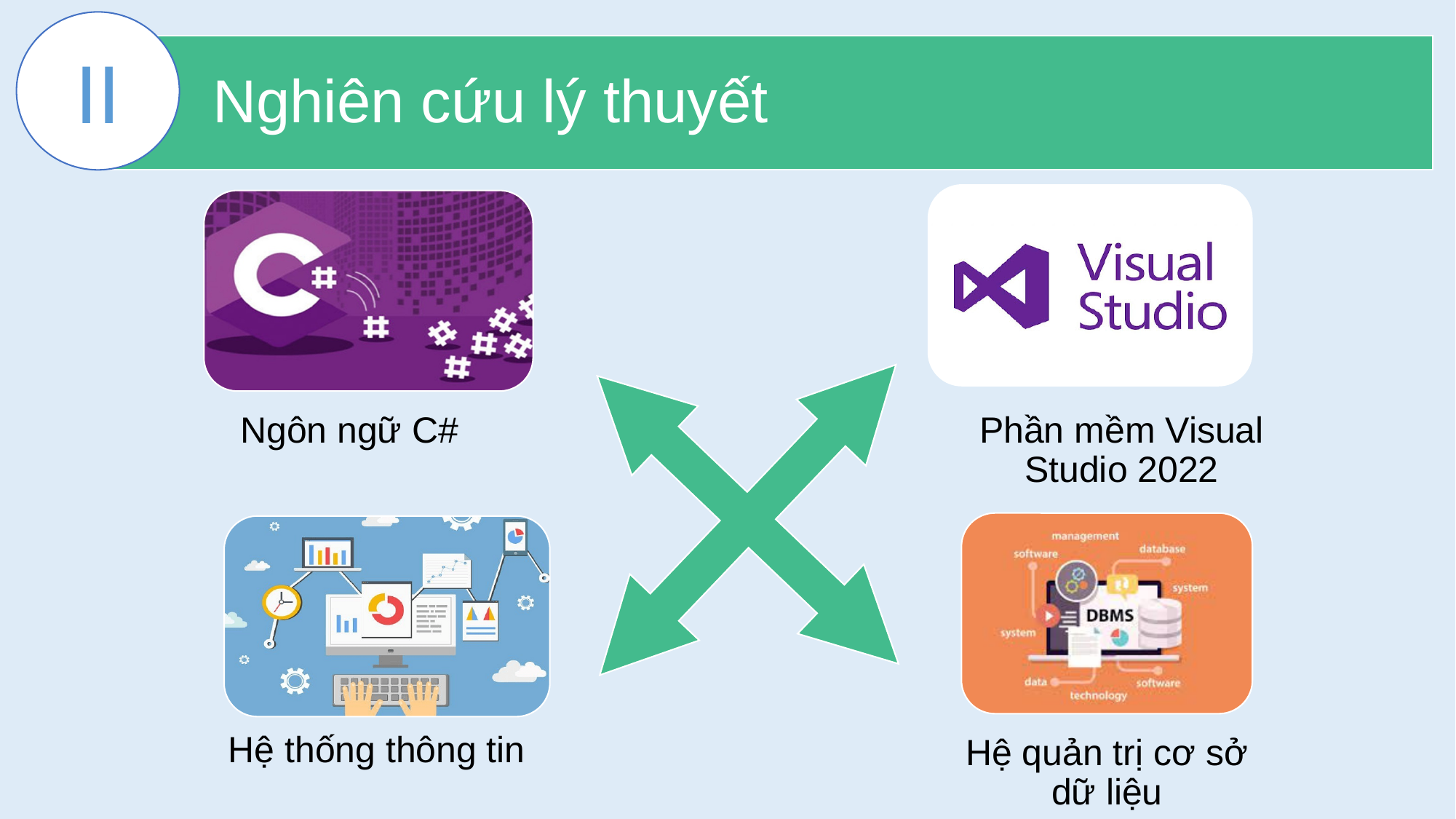

II

   Nghiên cứu lý thuyết
Ngôn ngữ C#
Phần mềm Visual Studio 2022
Hệ thống thông tin
Hệ quản trị cơ sở dữ liệu